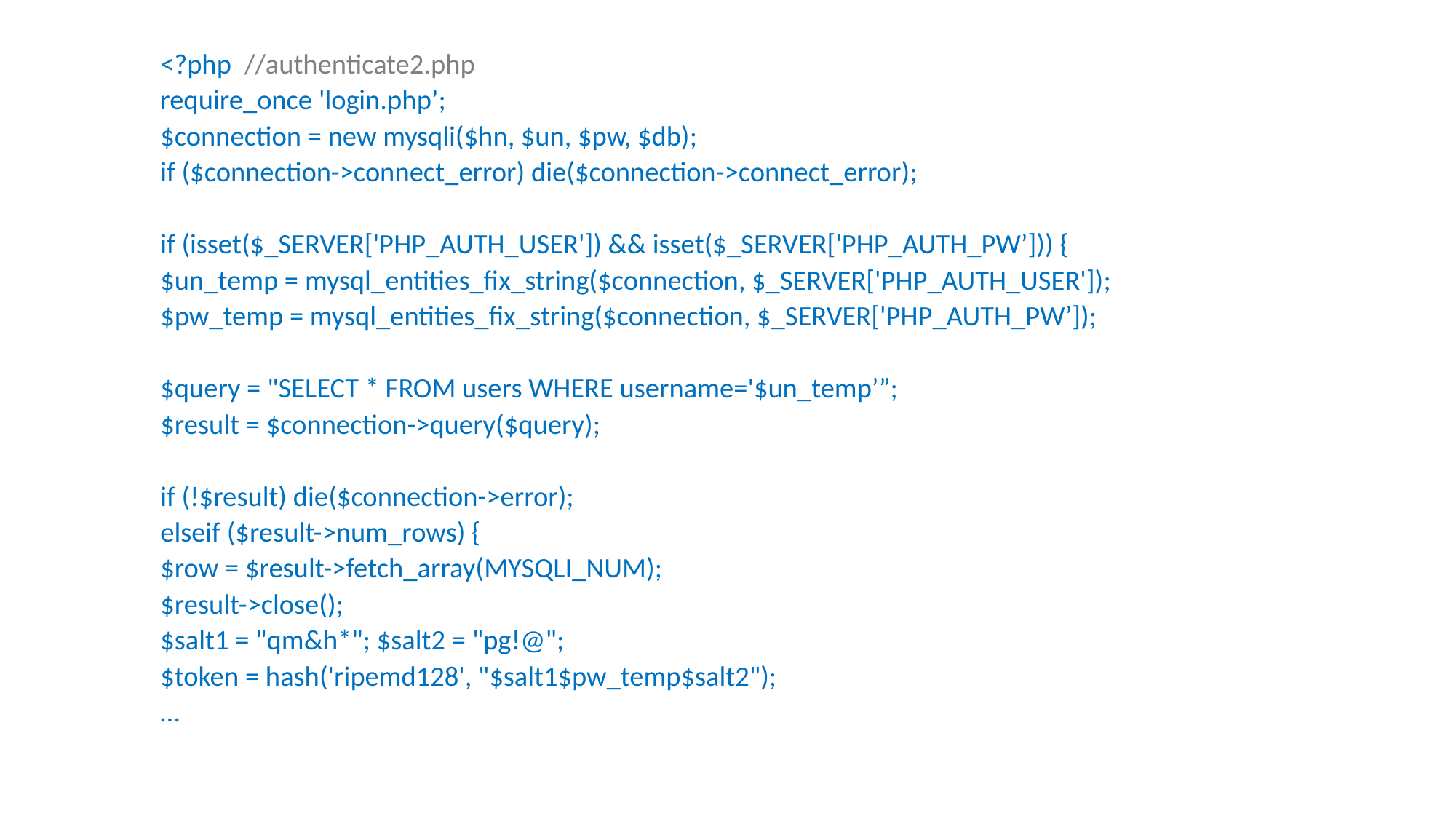

<?php 	//authenticate2.php
	require_once 'login.php’;
	$connection = new mysqli($hn, $un, $pw, $db);
	if ($connection->connect_error) die($connection->connect_error);

	if (isset($_SERVER['PHP_AUTH_USER']) && isset($_SERVER['PHP_AUTH_PW’])) {
		$un_temp = mysql_entities_fix_string($connection, $_SERVER['PHP_AUTH_USER']);
		$pw_temp = mysql_entities_fix_string($connection, $_SERVER['PHP_AUTH_PW’]);

		$query = "SELECT * FROM users WHERE username='$un_temp’”;
		$result = $connection->query($query);

		if (!$result) die($connection->error);
		elseif ($result->num_rows) {
			$row = $result->fetch_array(MYSQLI_NUM);
			$result->close();
			$salt1 = "qm&h*"; $salt2 = "pg!@";
			$token = hash('ripemd128', "$salt1$pw_temp$salt2");
…